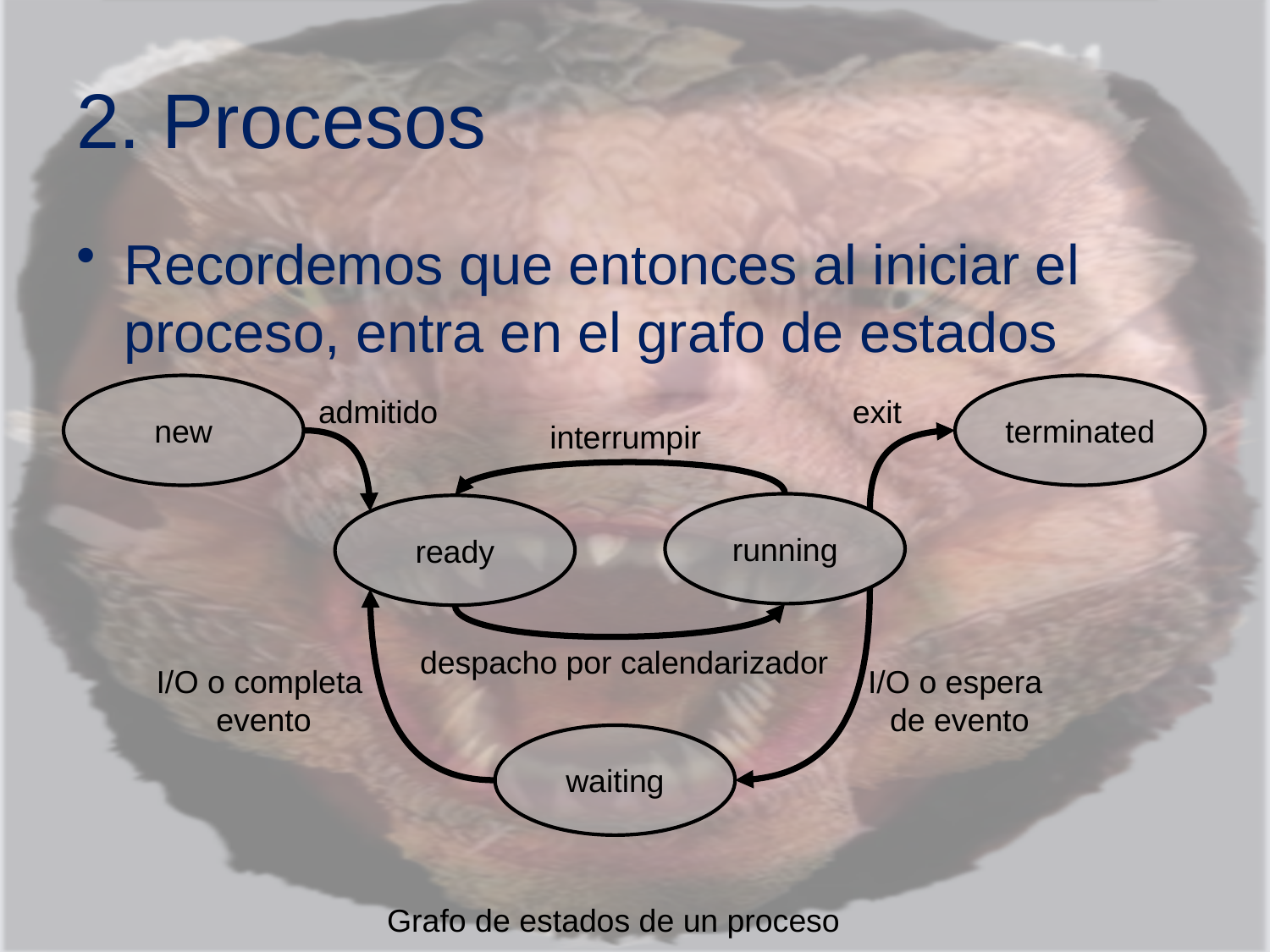

# 2. Procesos
Recordemos que entonces al iniciar el proceso, entra en el grafo de estados
new
terminated
admitido
exit
interrumpir
running
ready
despacho por calendarizador
I/O o completa
evento
I/O o espera
de evento
waiting
Grafo de estados de un proceso